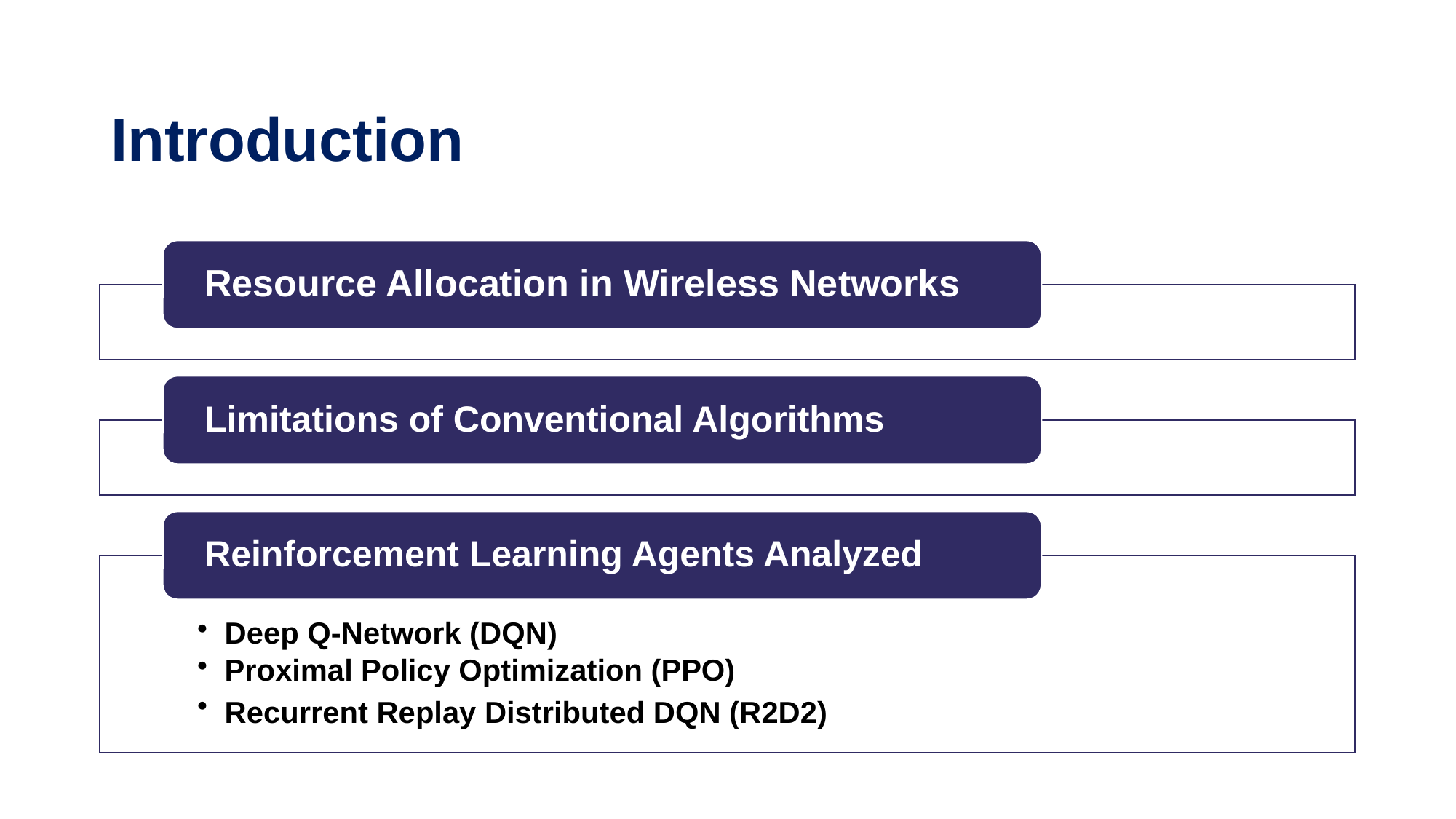

Introduction
Resource Allocation in Wireless Networks
Limitations of Conventional Algorithms
Deep Q-Network (DQN)
Proximal Policy Optimization (PPO)
Recurrent Replay Distributed DQN (R2D2)
Reinforcement Learning Agents Analyzed